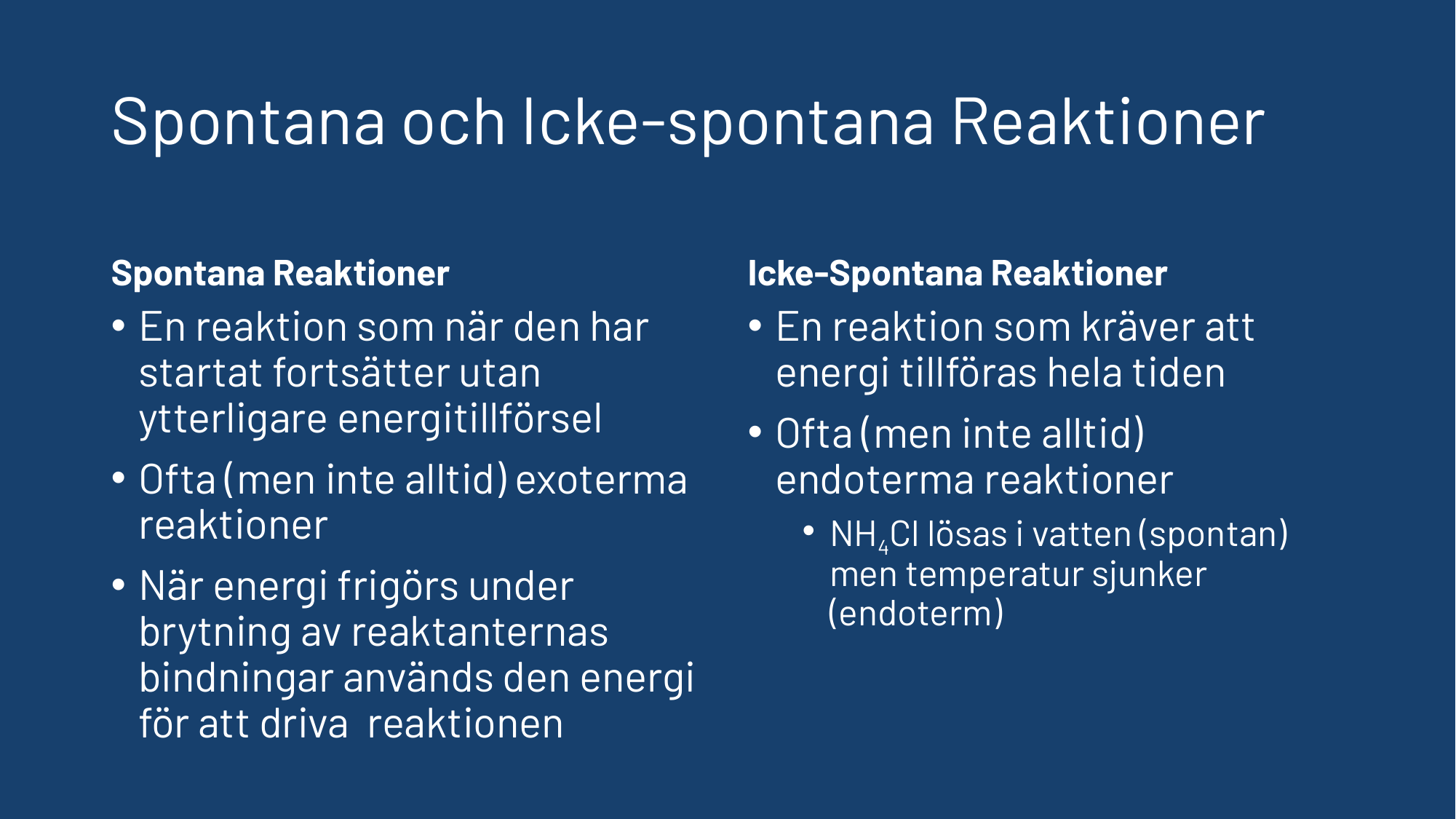

# Spontana och Icke-spontana Reaktioner
Spontana Reaktioner
Icke-Spontana Reaktioner
En reaktion som när den har startat fortsätter utan ytterligare energitillförsel
Ofta (men inte alltid) exoterma reaktioner
När energi frigörs under brytning av reaktanternas bindningar används den energi för att driva  reaktionen

En reaktion som kräver att energi tillföras hela tiden
Ofta (men inte alltid) endoterma reaktioner
NH4Cl lösas i vatten (spontan) men temperatur sjunker (endoterm)